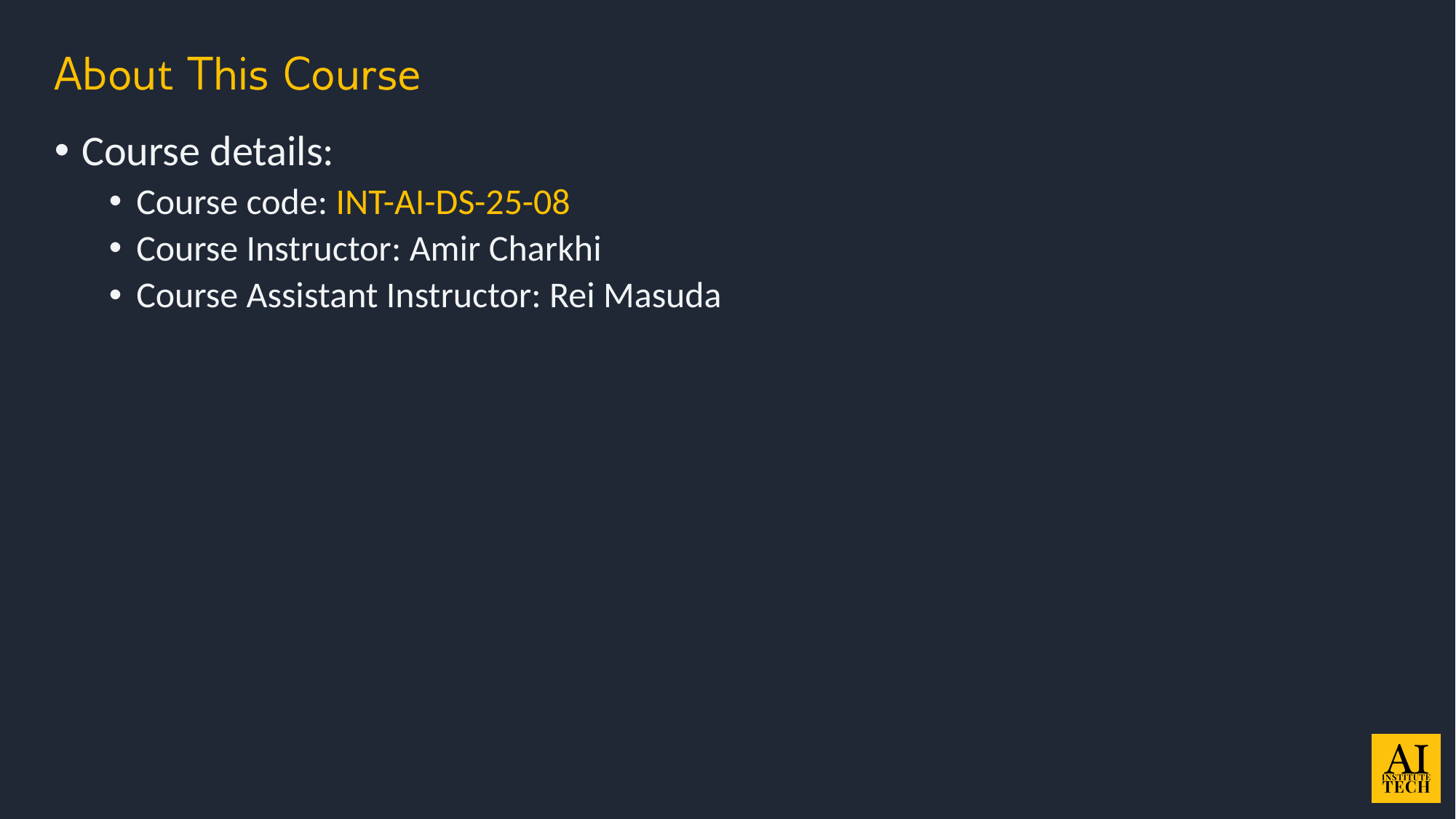

# About This Course
Course details:
Course code: INT-AI-DS-25-08
Course Instructor: Amir Charkhi
Course Assistant Instructor: Rei Masuda